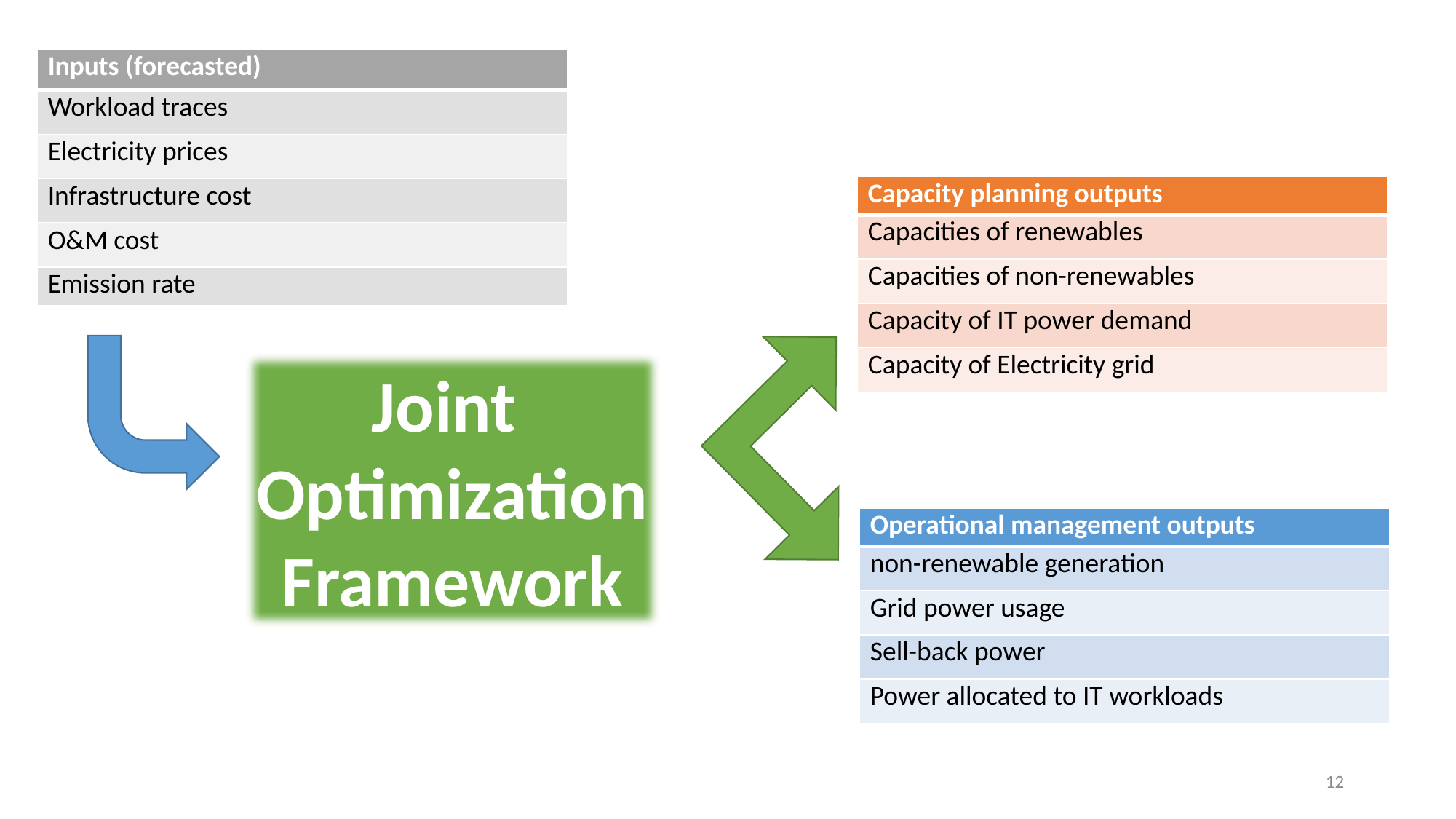

| Inputs (forecasted) |
| --- |
| Workload traces |
| Electricity prices |
| Infrastructure cost |
| O&M cost |
| Emission rate |
| Capacity planning outputs |
| --- |
| Capacities of renewables |
| Capacities of non-renewables |
| Capacity of IT power demand |
| Capacity of Electricity grid |

Joint
Optimization
Framework
| Operational management outputs |
| --- |
| non-renewable generation |
| Grid power usage |
| Sell-back power |
| Power allocated to IT workloads |
12